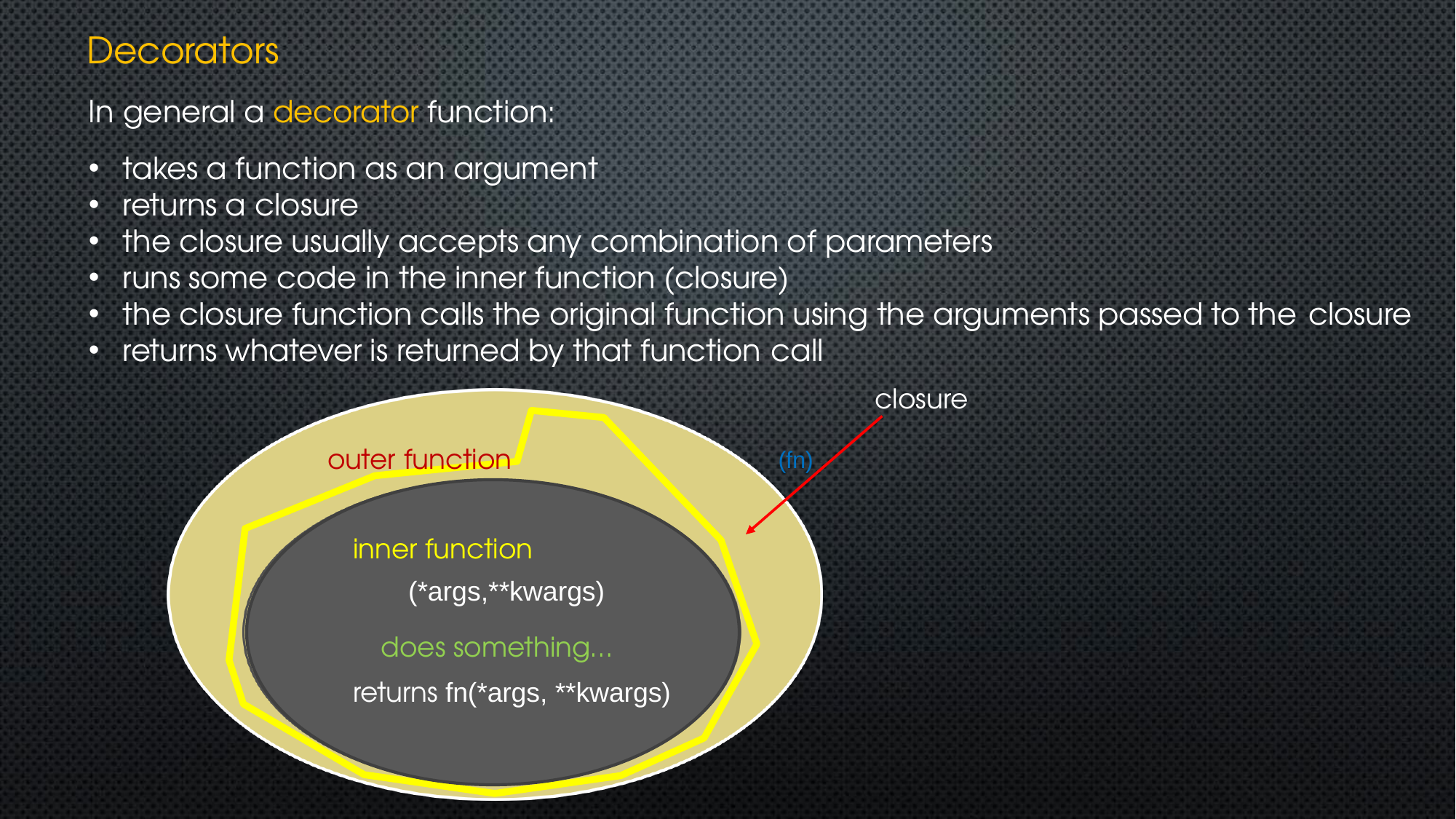

Decorators
In general a decorator function:
takes a function as an argument
returns a closure
the closure usually accepts any combination of parameters
runs some code in the inner function (closure)
the closure function calls the original function using the arguments passed to the closure
returns whatever is returned by that function call

closure
outer function	(fn)

inner function
(*args, **kwargs)
does something…
returns fn(*args, **kwargs)

inner function
 (*args,**kwargs)
does something…
returns fn(*args, **kwargs)